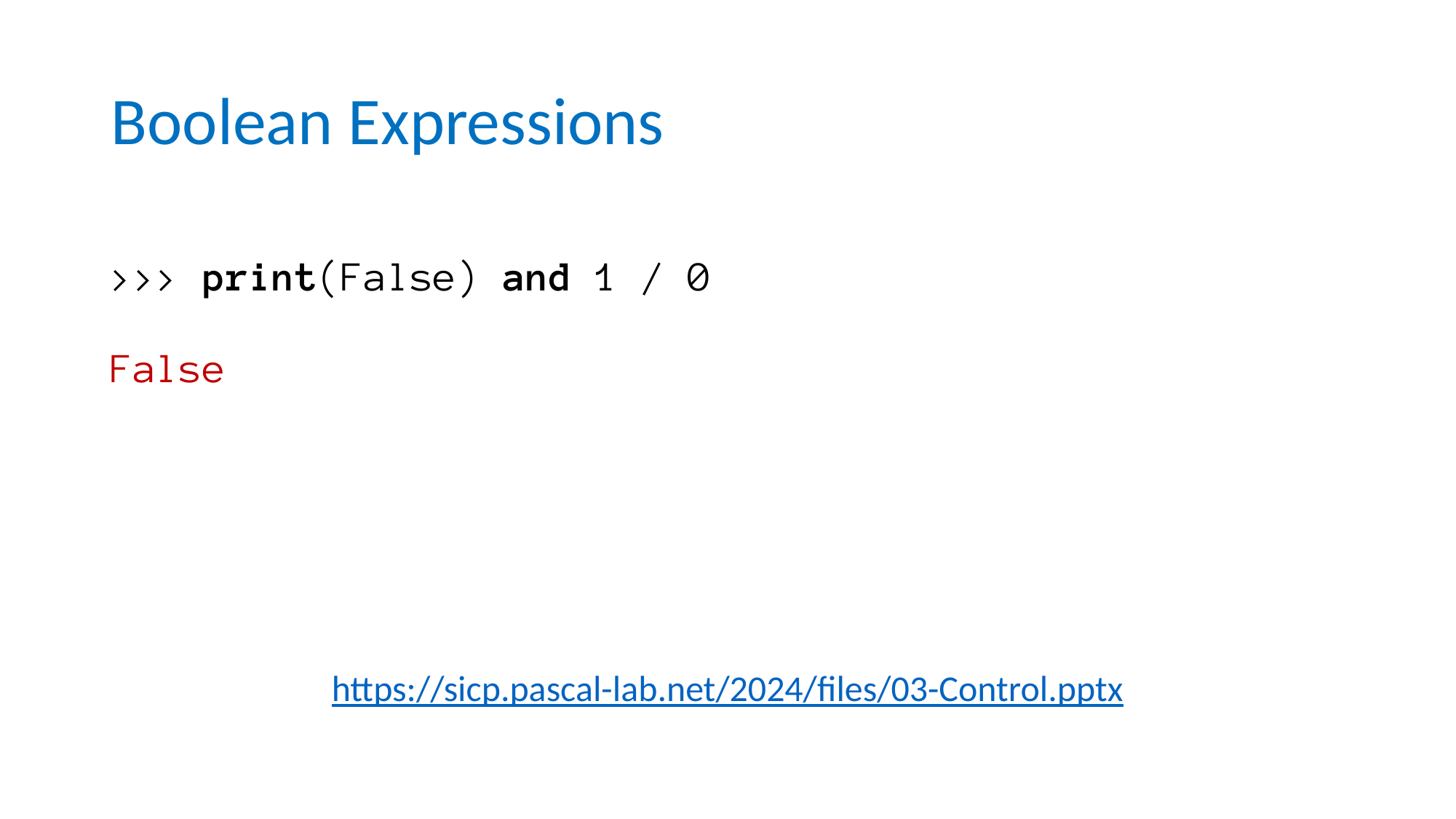

# Boolean Expressions
>>> print(False) and 1 / 0
False
https://sicp.pascal-lab.net/2024/files/03-Control.pptx